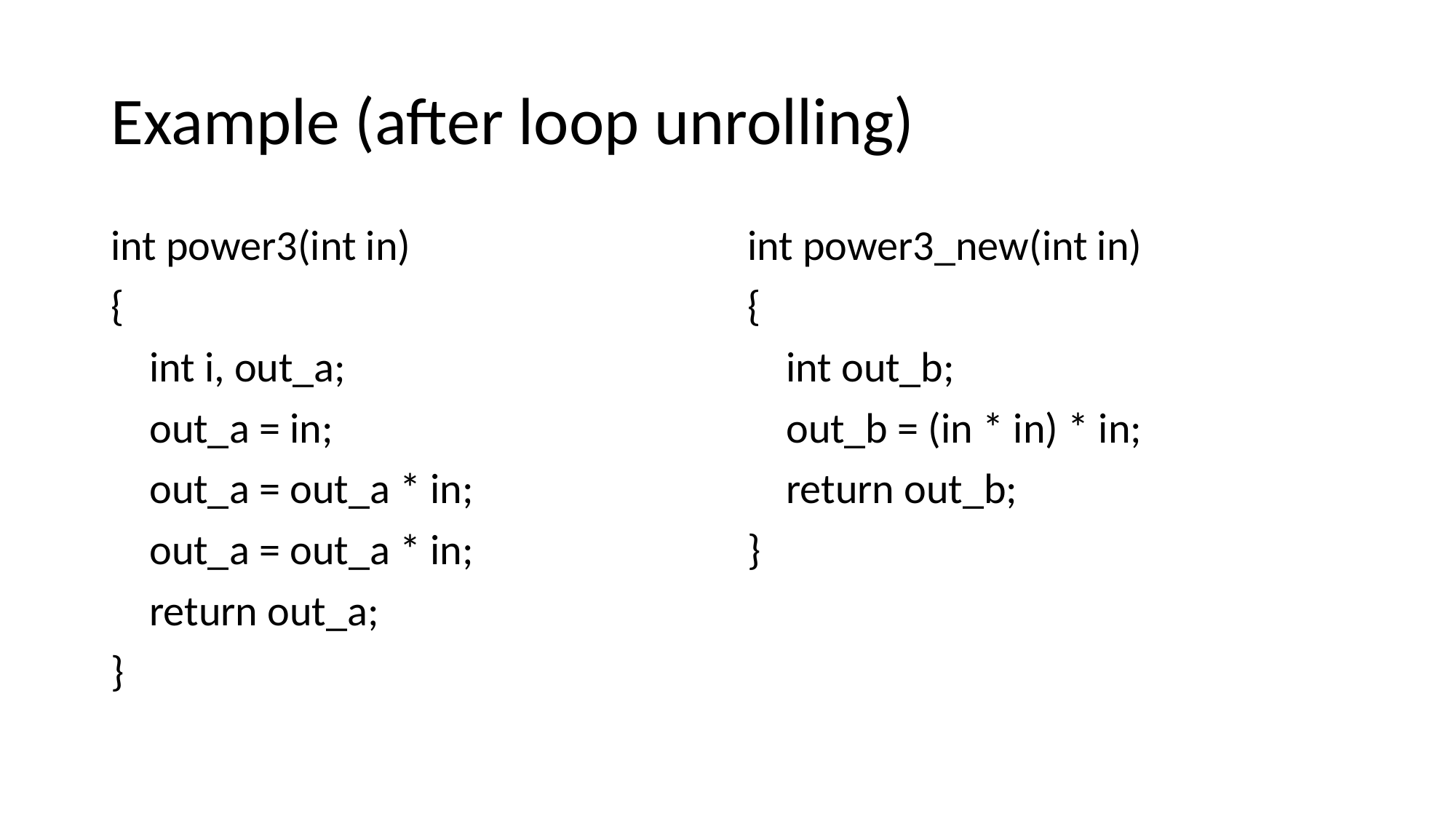

# Example (after loop unrolling)
int power3(int in)
{
    int i, out_a;
    out_a = in;
    out_a = out_a * in;
    out_a = out_a * in;
    return out_a;
}
int power3_new(int in)
{
    int out_b;
    out_b = (in * in) * in;
    return out_b;
}